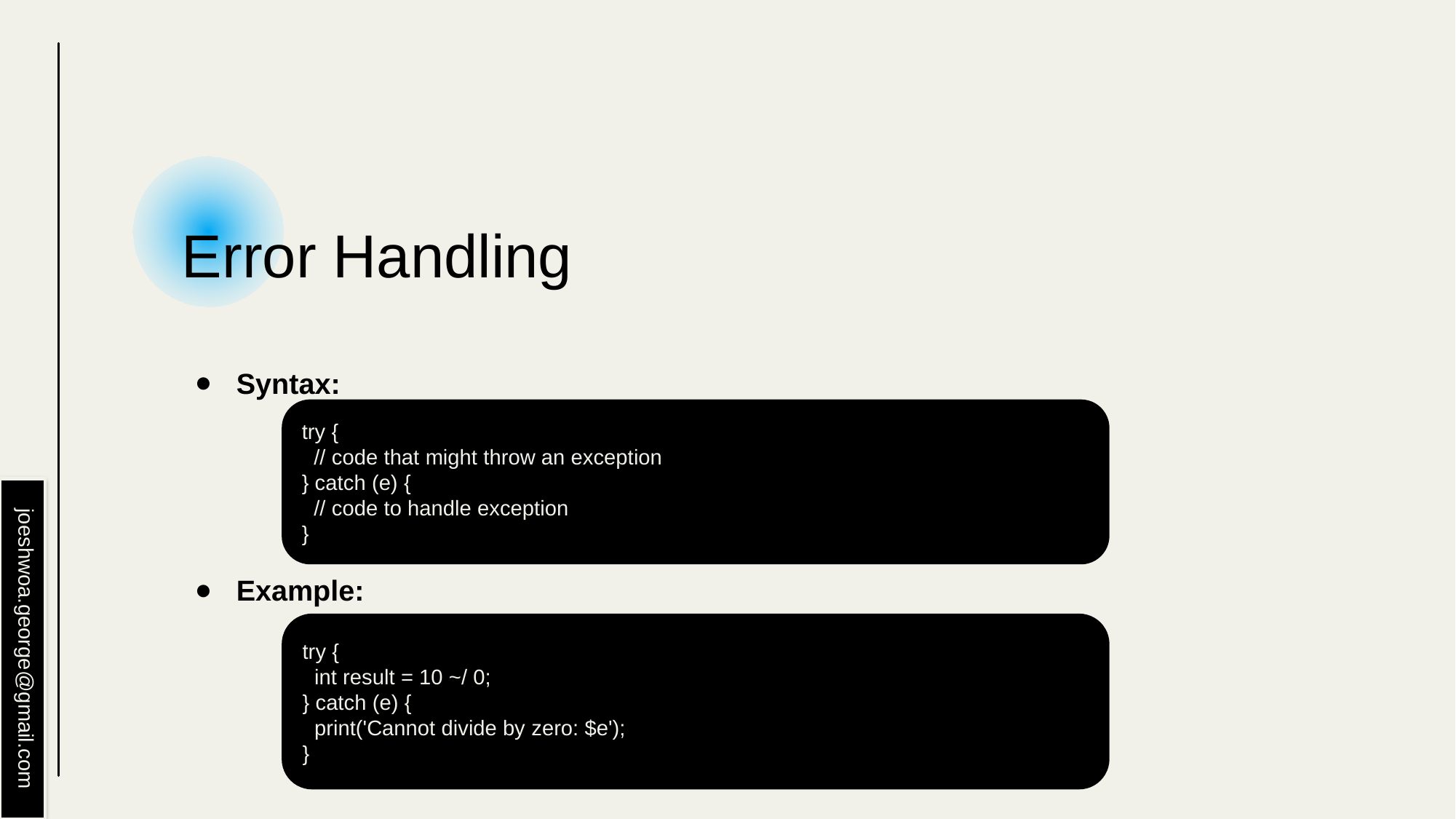

# Error Handling
Syntax:

Example:
try {
  // code that might throw an exception
} catch (e) {
  // code to handle exception
}
try {
  int result = 10 ~/ 0;
} catch (e) {
  print('Cannot divide by zero: $e');
}
joeshwoa.george@gmail.com